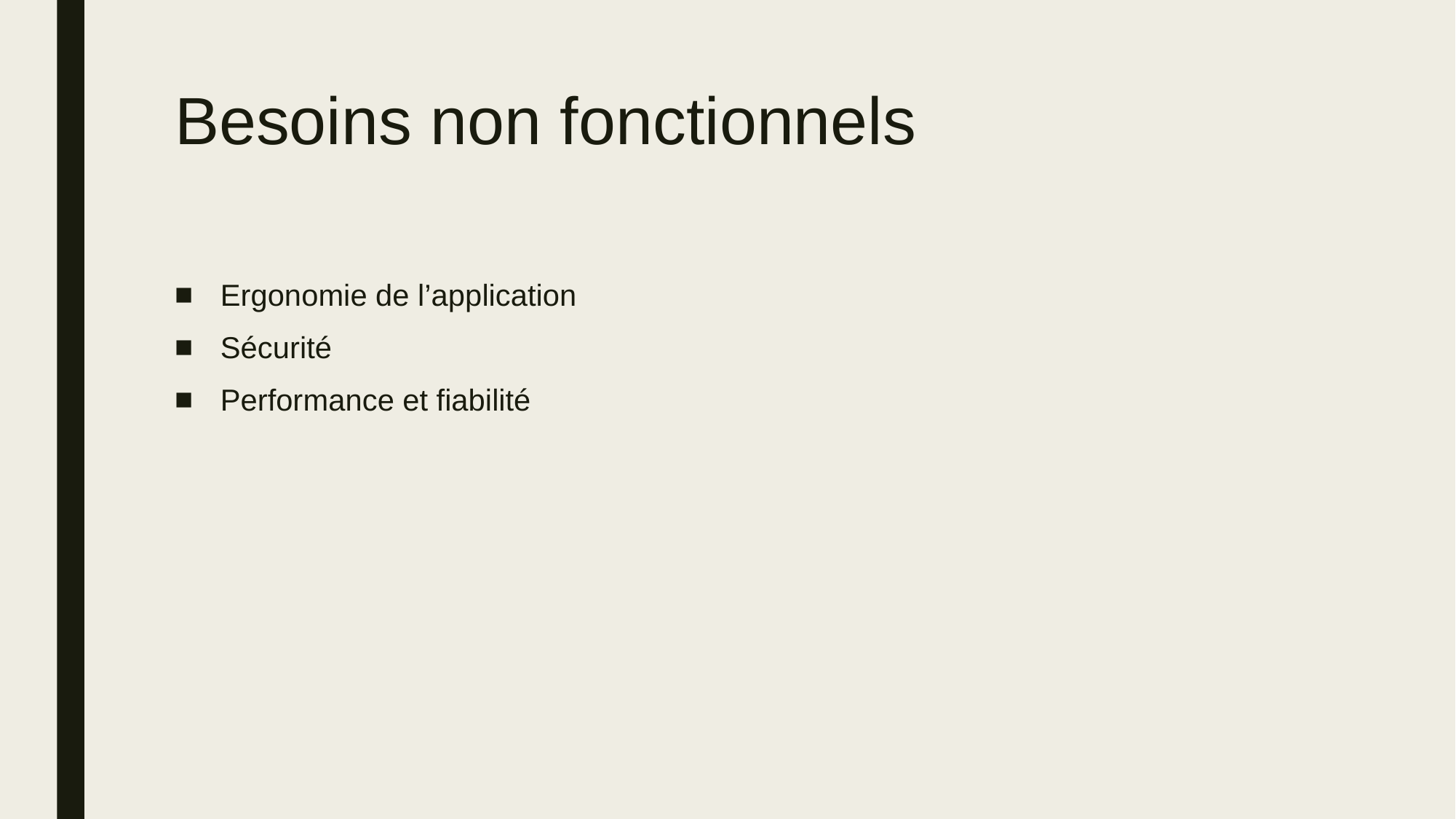

# Besoins non fonctionnels
Ergonomie de l’application
Sécurité
Performance et fiabilité